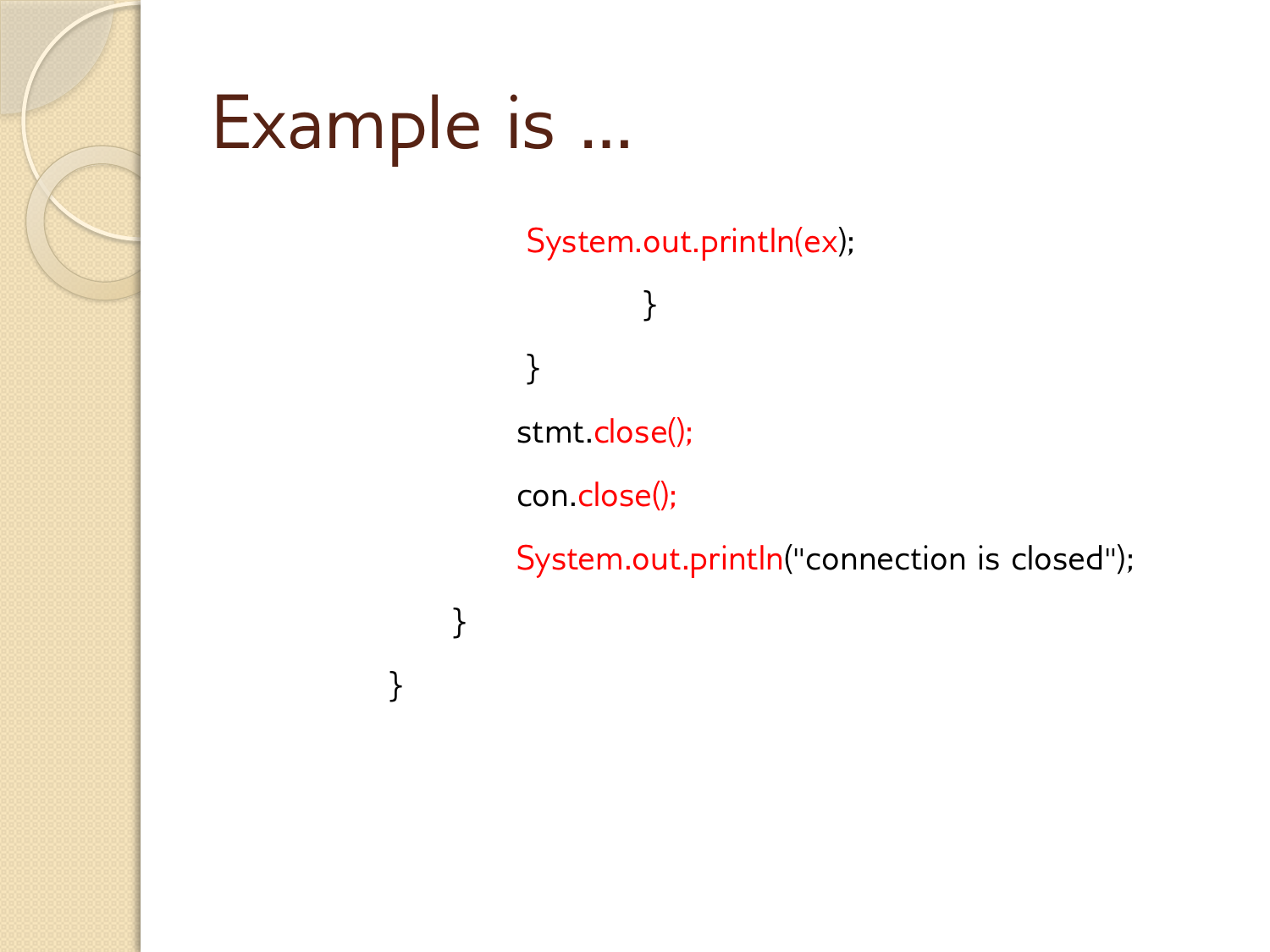

# Example is …
  			 System.out.println(ex);
				}
			 }
			stmt.close();
			con.close();
			System.out.println("connection is closed");
		      }
		}